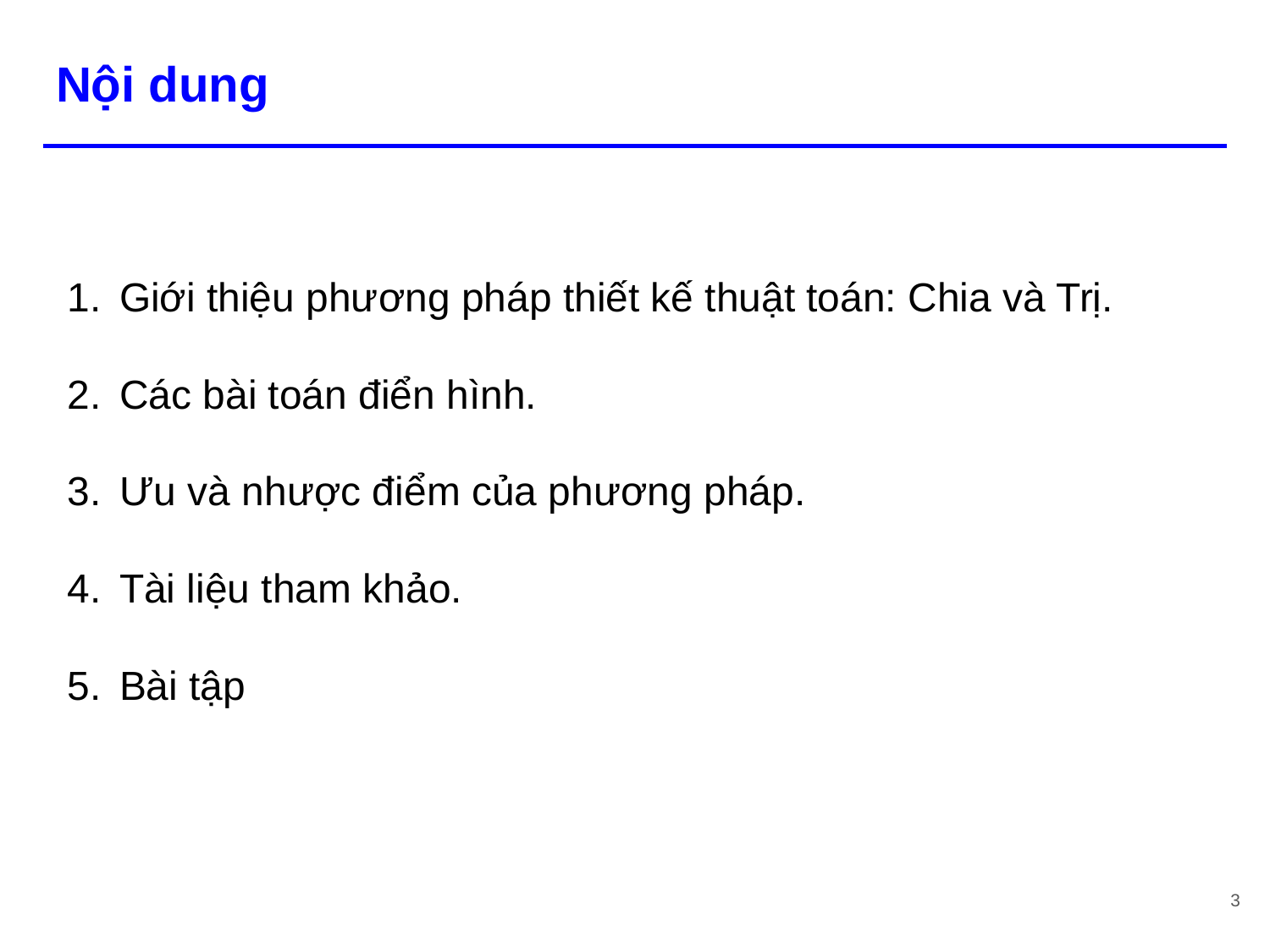

# Nội dung
Giới thiệu phương pháp thiết kế thuật toán: Chia và Trị.
Các bài toán điển hình.
Ưu và nhược điểm của phương pháp.
Tài liệu tham khảo.
Bài tập
3